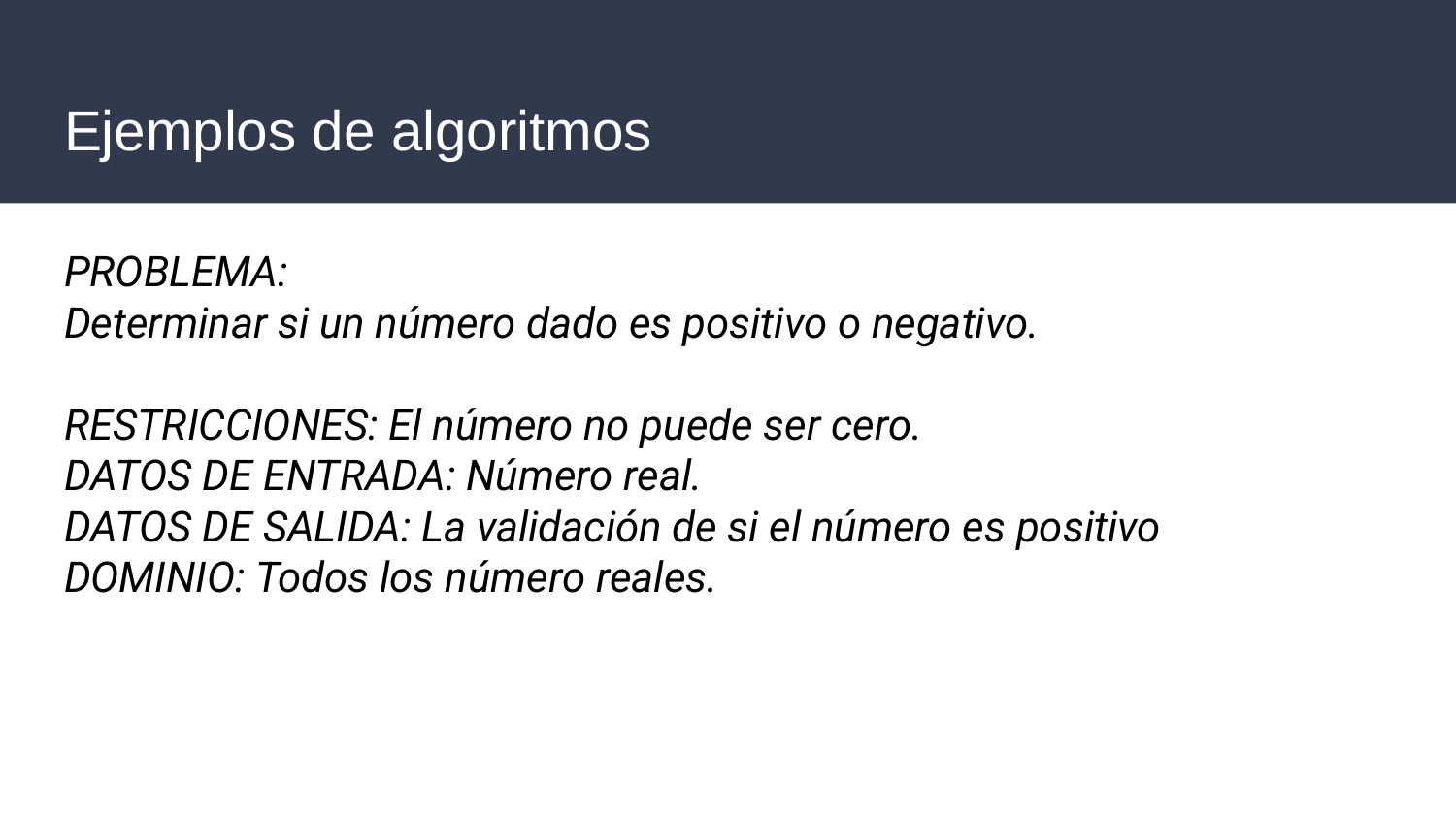

# Ejemplos de algoritmos
PROBLEMA:
Determinar si un número dado es positivo o negativo.

RESTRICCIONES: El número no puede ser cero.
DATOS DE ENTRADA: Número real.
DATOS DE SALIDA: La validación de si el número es positivo
DOMINIO: Todos los número reales.